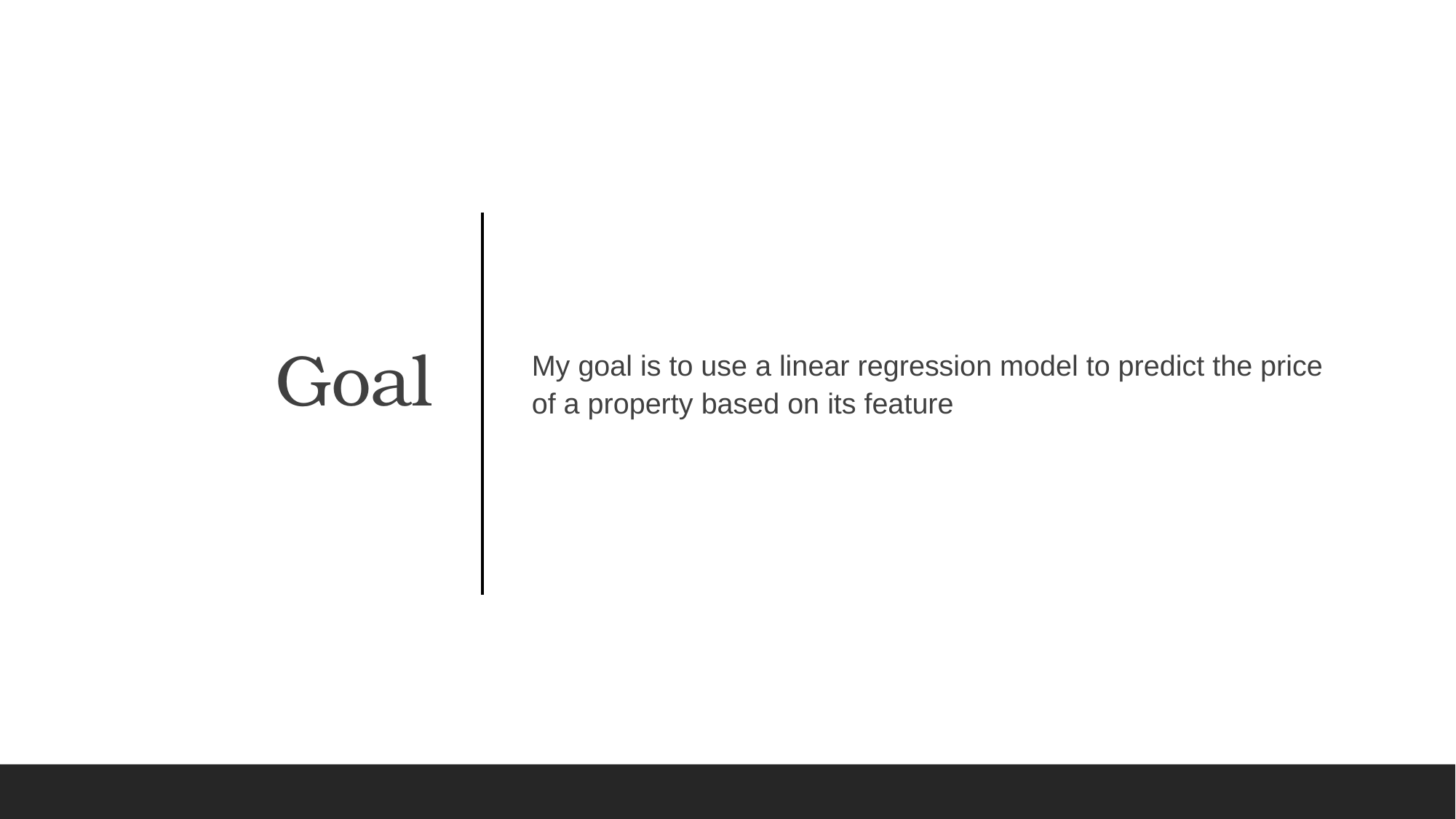

My goal is to use a linear regression model to predict the price of a property based on its feature
# Goal